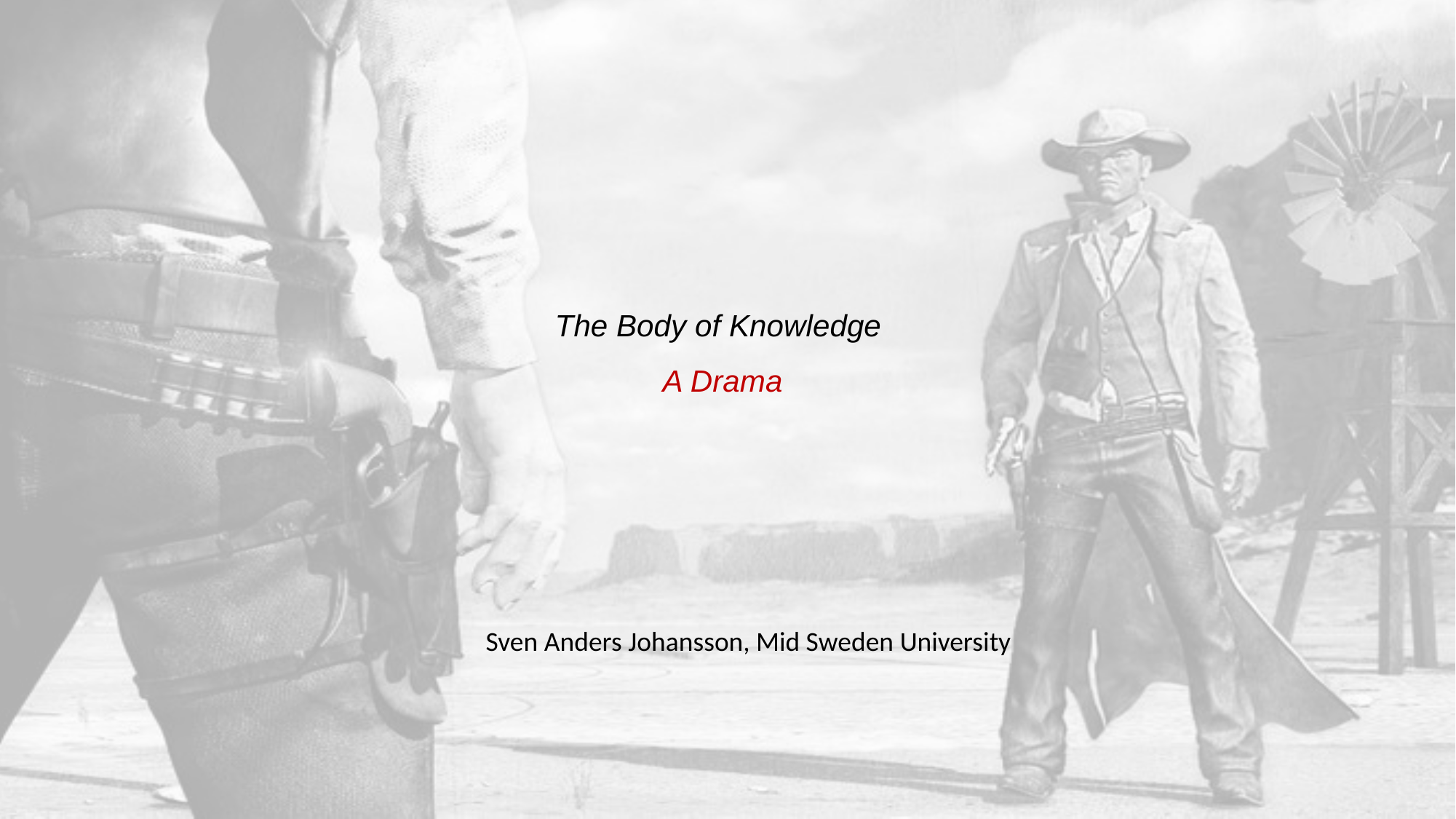

# The Body of Knowledge A Drama

Sven Anders Johansson, Mid Sweden University